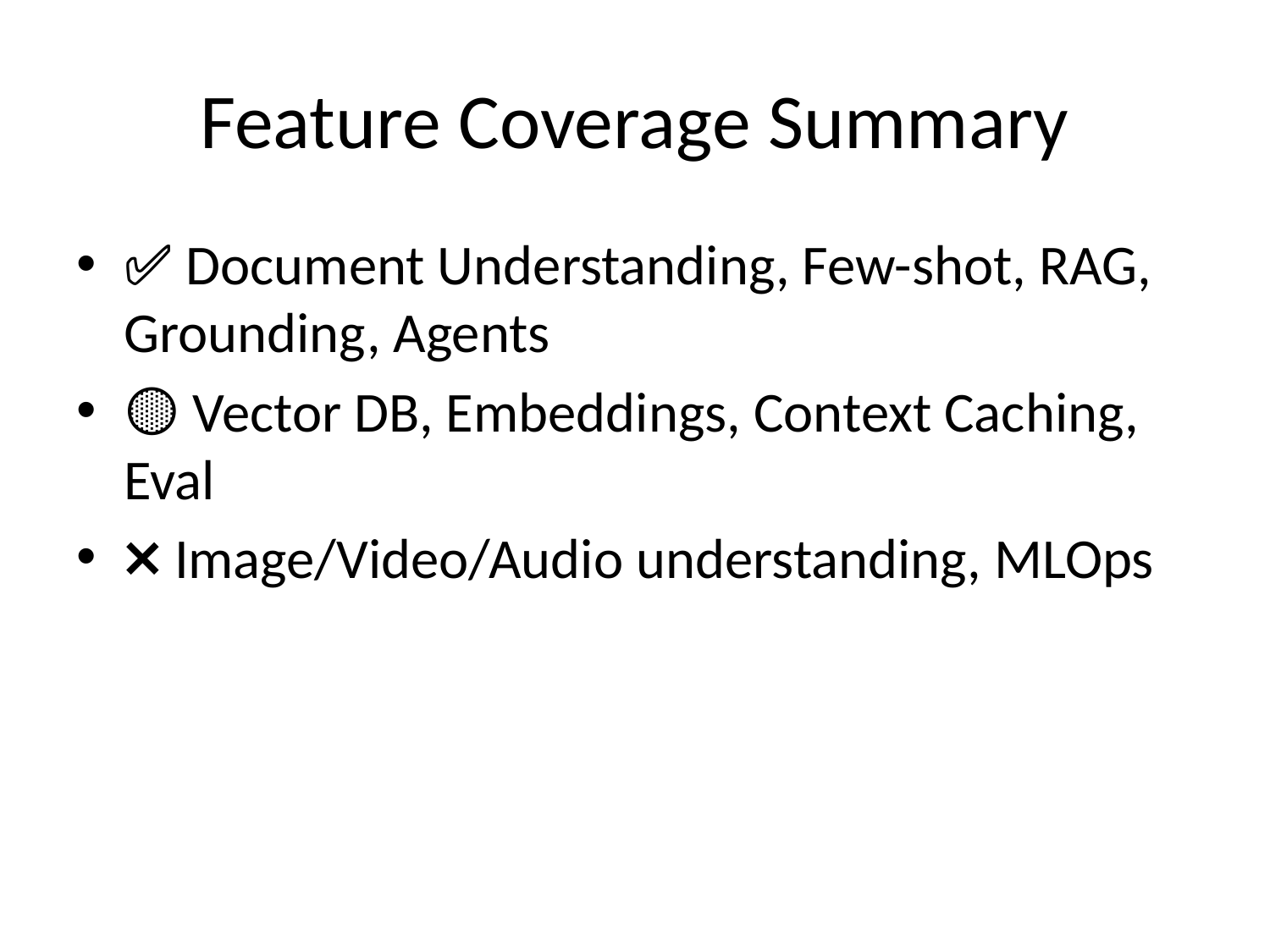

# Feature Coverage Summary
✅ Document Understanding, Few-shot, RAG, Grounding, Agents
🟡 Vector DB, Embeddings, Context Caching, Eval
❌ Image/Video/Audio understanding, MLOps